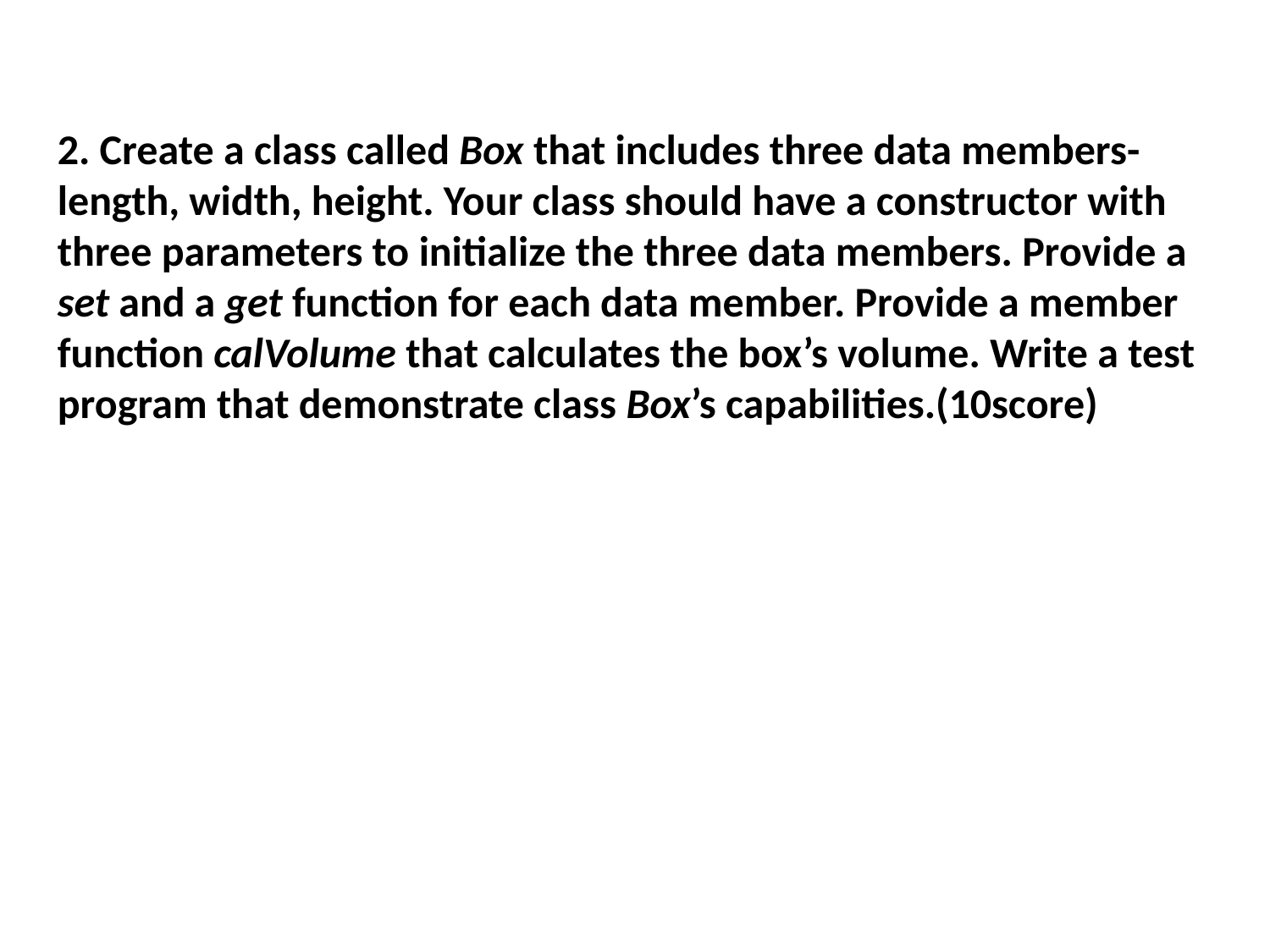

2. Create a class called Box that includes three data members- length, width, height. Your class should have a constructor with three parameters to initialize the three data members. Provide a set and a get function for each data member. Provide a member function calVolume that calculates the box’s volume. Write a test program that demonstrate class Box’s capabilities.(10score)